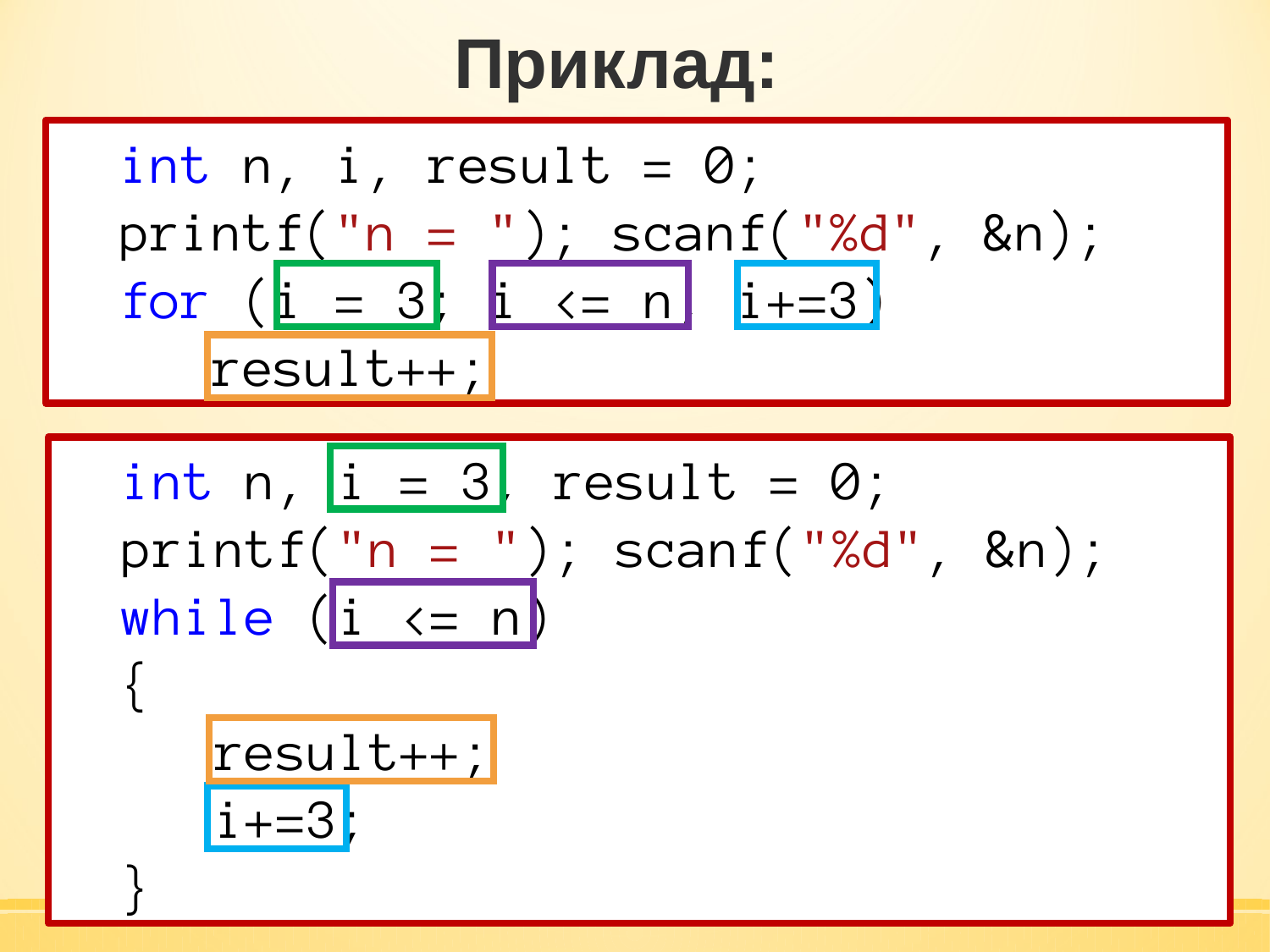

Приклад:
  int n, i, result = 0;
  printf("n = "); scanf("%d", &n);
  for (i = 3; i <= n; i+=3)
     result++;

  int n, i = 3, result = 0;
  printf("n = "); scanf("%d", &n);
  while (i <= n)
  {
     result++;
     i+=3;
  }